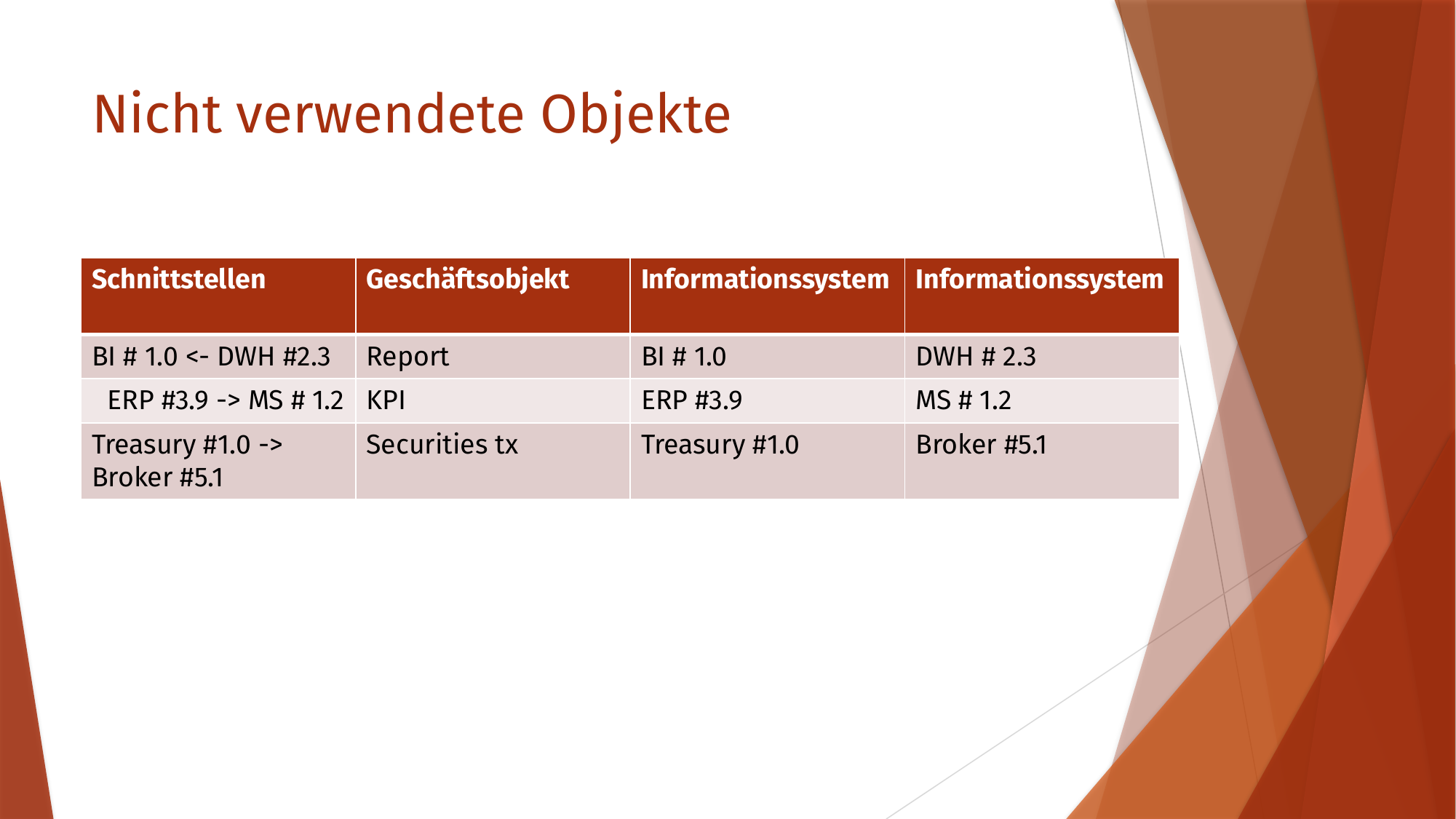

# Nicht verwendete Objekte
| Schnittstellen | Geschäftsobjekt | Informationssystem | Informationssystem |
| --- | --- | --- | --- |
| BI # 1.0 <- DWH #2.3 | Report | BI # 1.0 | DWH # 2.3 |
| ERP #3.9 -> MS # 1.2 | KPI | ERP #3.9 | MS # 1.2 |
| Treasury #1.0 -> Broker #5.1 | Securities tx | Treasury #1.0 | Broker #5.1 |